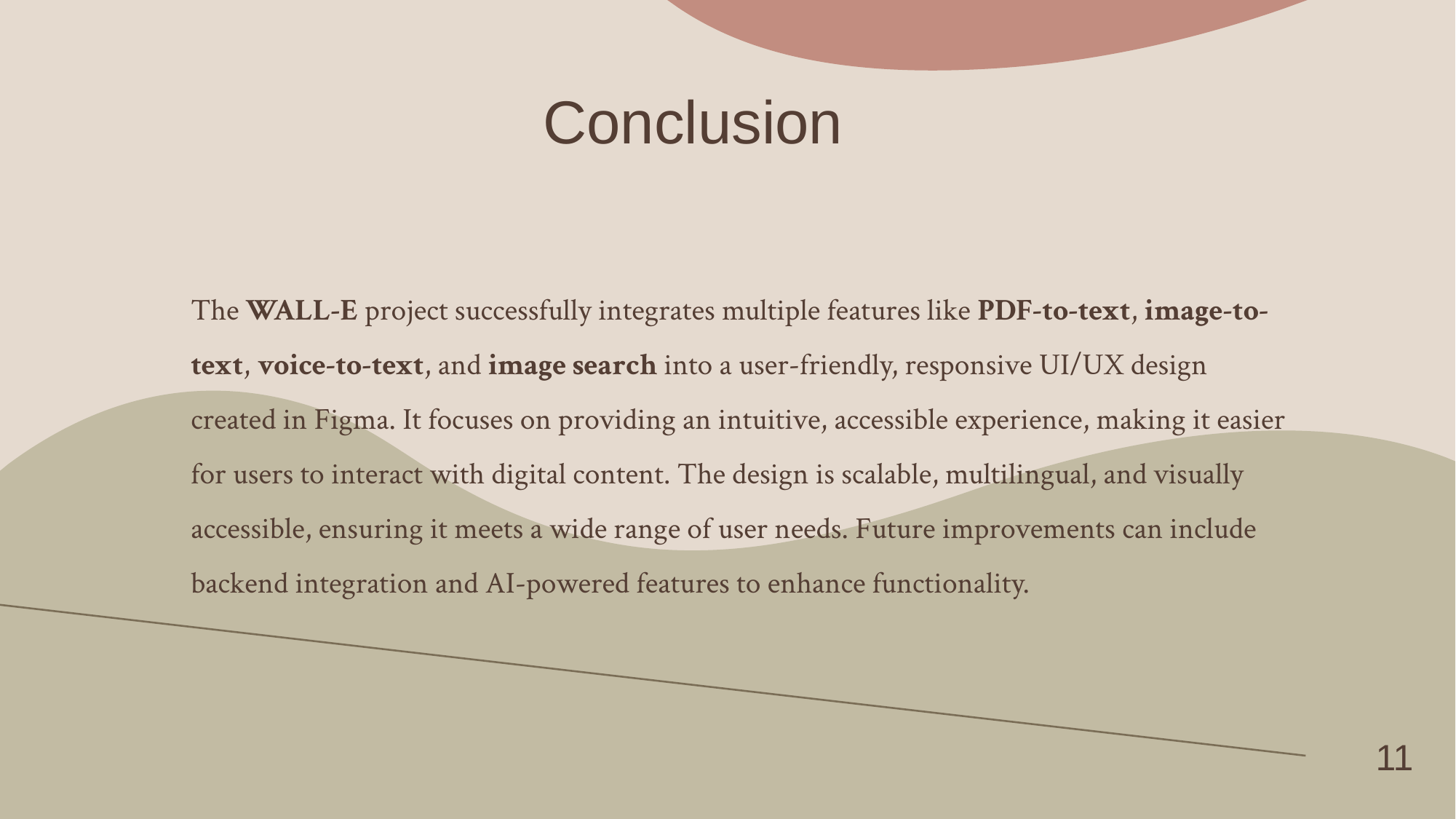

Conclusion
The WALL-E project successfully integrates multiple features like PDF-to-text, image-to-text, voice-to-text, and image search into a user-friendly, responsive UI/UX design created in Figma. It focuses on providing an intuitive, accessible experience, making it easier for users to interact with digital content. The design is scalable, multilingual, and visually accessible, ensuring it meets a wide range of user needs. Future improvements can include backend integration and AI-powered features to enhance functionality.
11